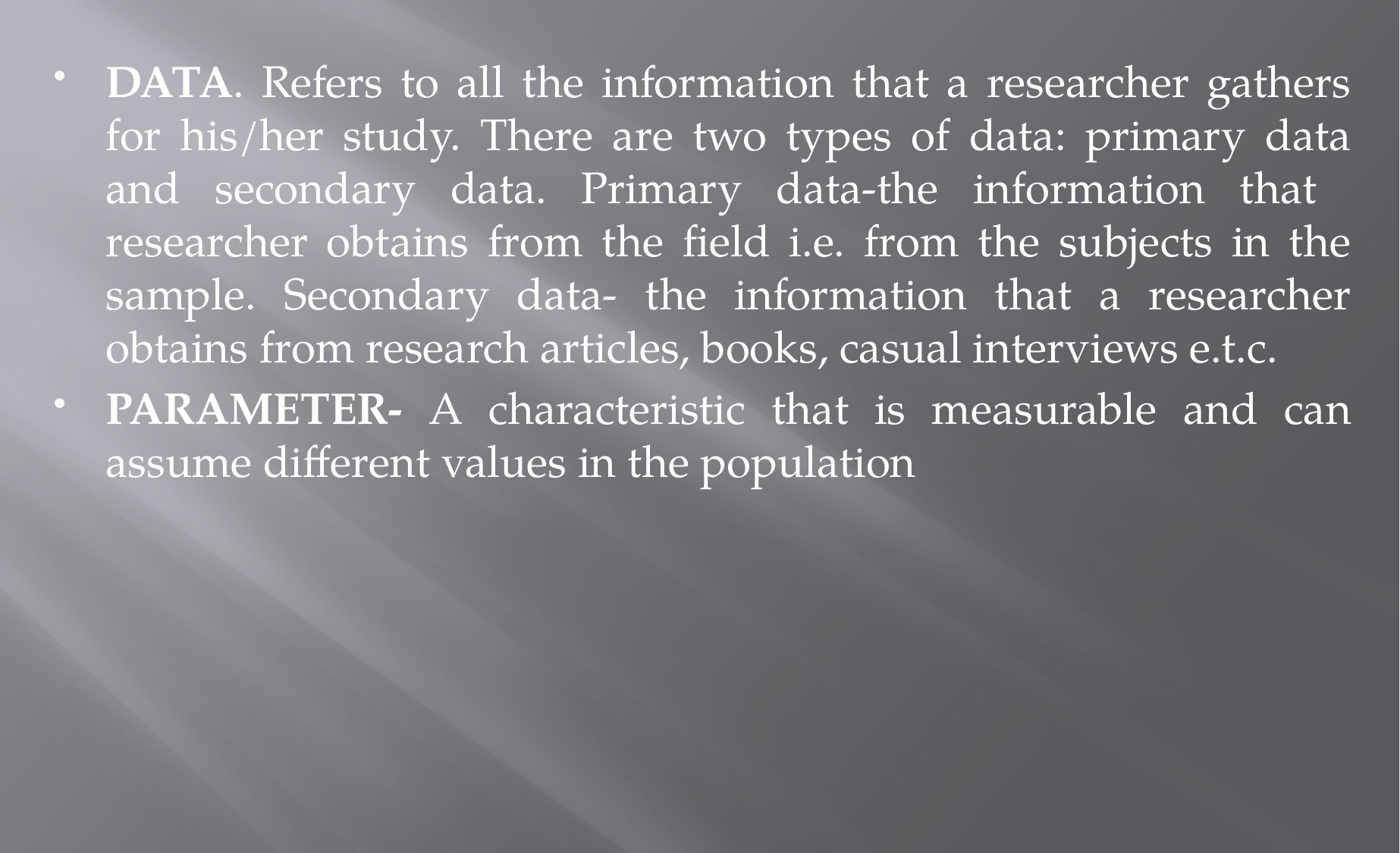

DATA. Refers to all the information that a researcher gathers for his/her study. There are two types of data: primary data and secondary data. Primary data-the information that  researcher obtains from the field i.e. from the subjects in the sample. Secondary data- the information that a researcher obtains from research articles, books, casual interviews e.t.c.
PARAMETER- A characteristic that is measurable and can assume different values in the population